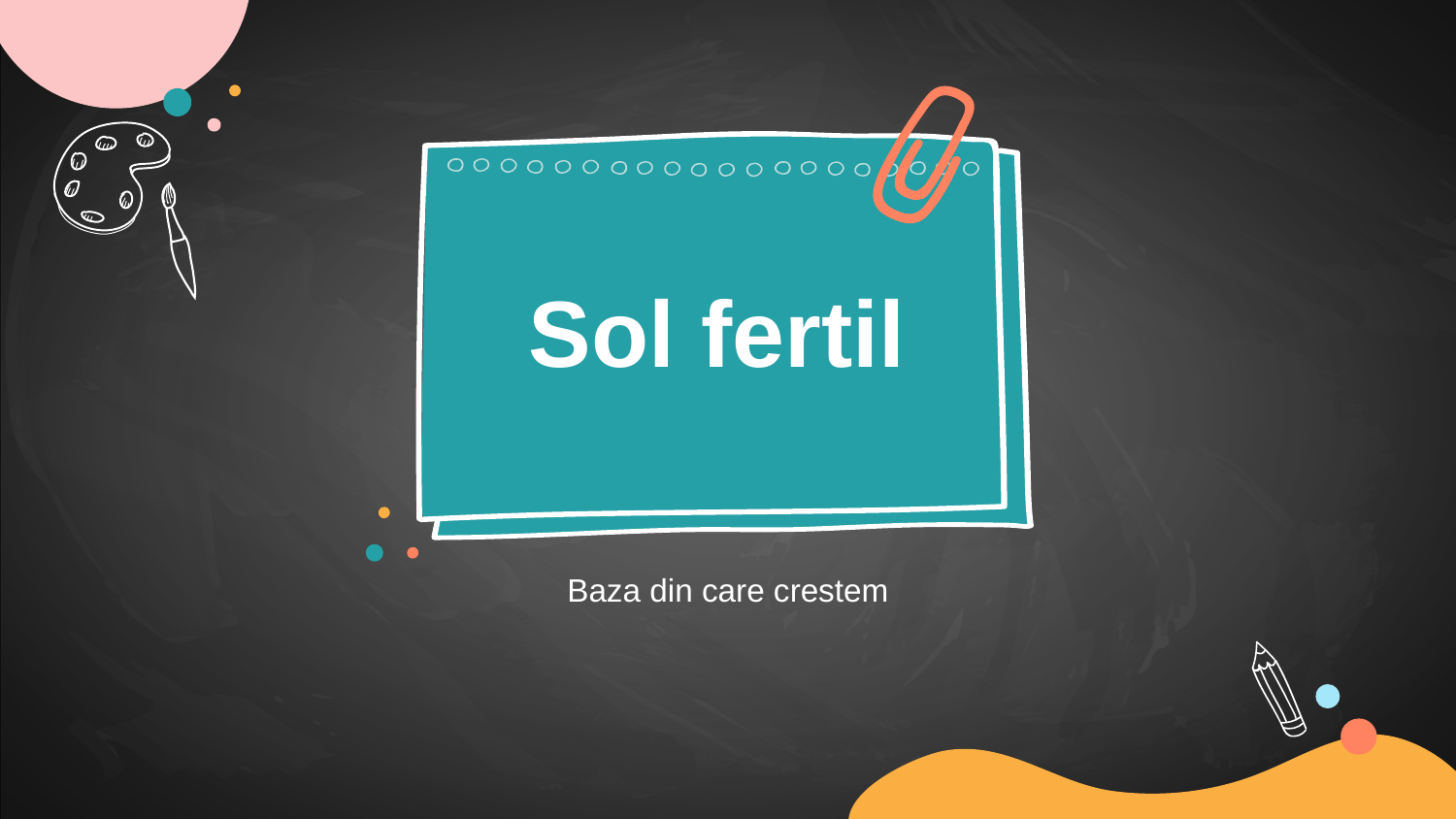

# Sol fertil
Baza din care crestem